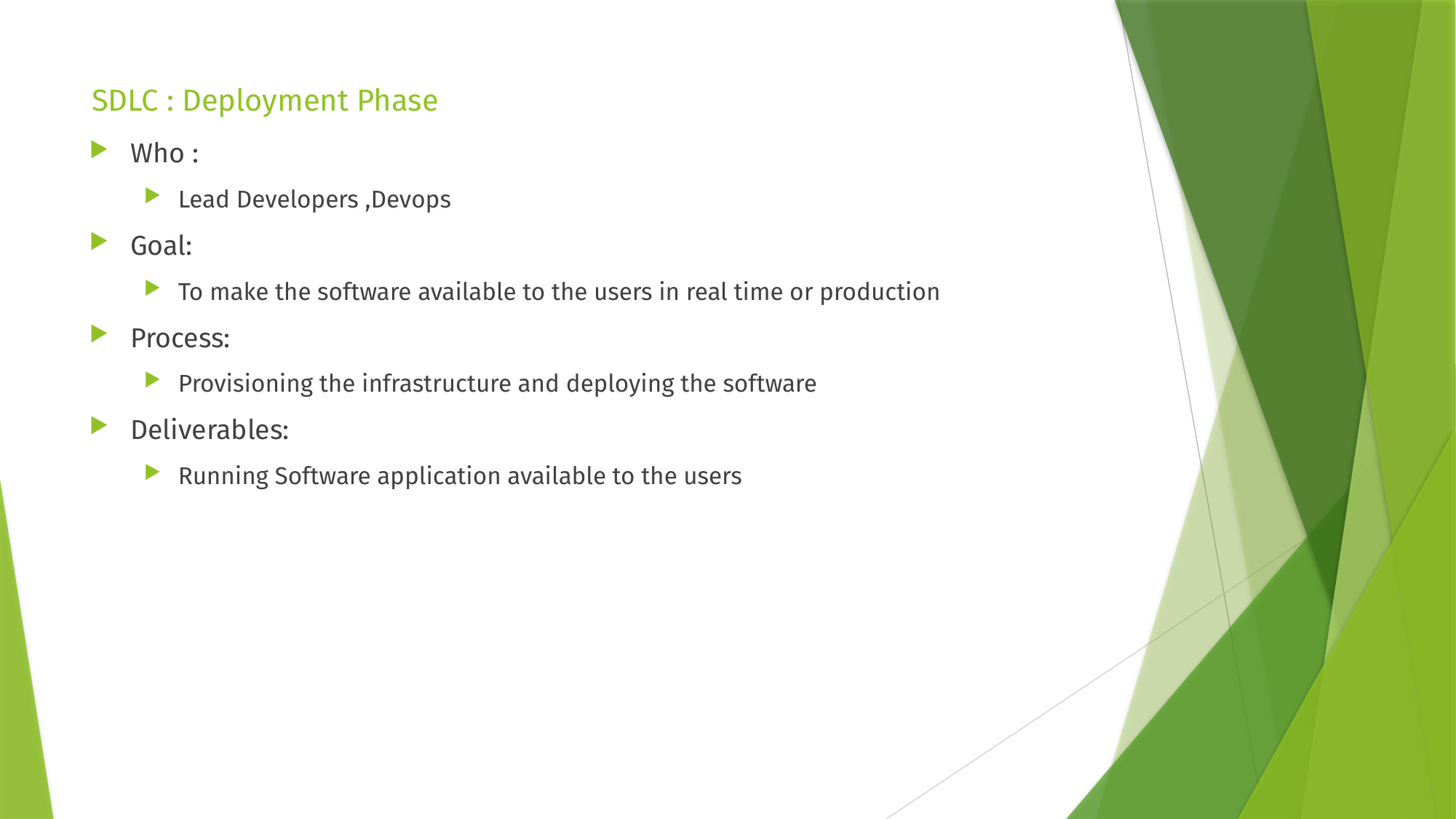

# SDLC : Deployment Phase
Who :
Lead Developers ,Devops
Goal:
To make the software available to the users in real time or production
Process:
Provisioning the infrastructure and deploying the software
Deliverables:
Running Software application available to the users